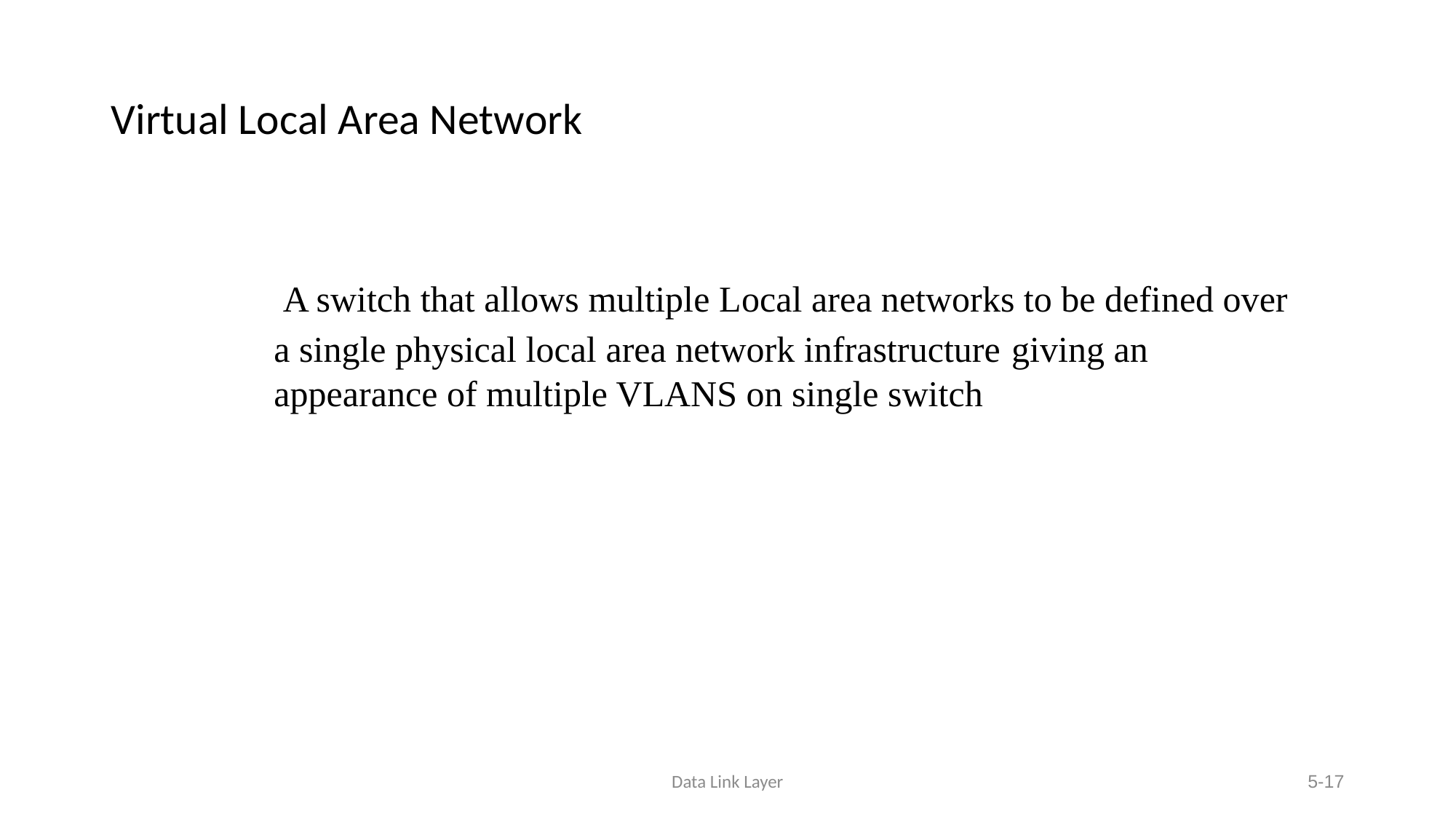

# Virtual Local Area Network

 A switch that allows multiple Local area networks to be defined over a single physical local area network infrastructure giving an appearance of multiple VLANS on single switch
Data Link Layer
5-17